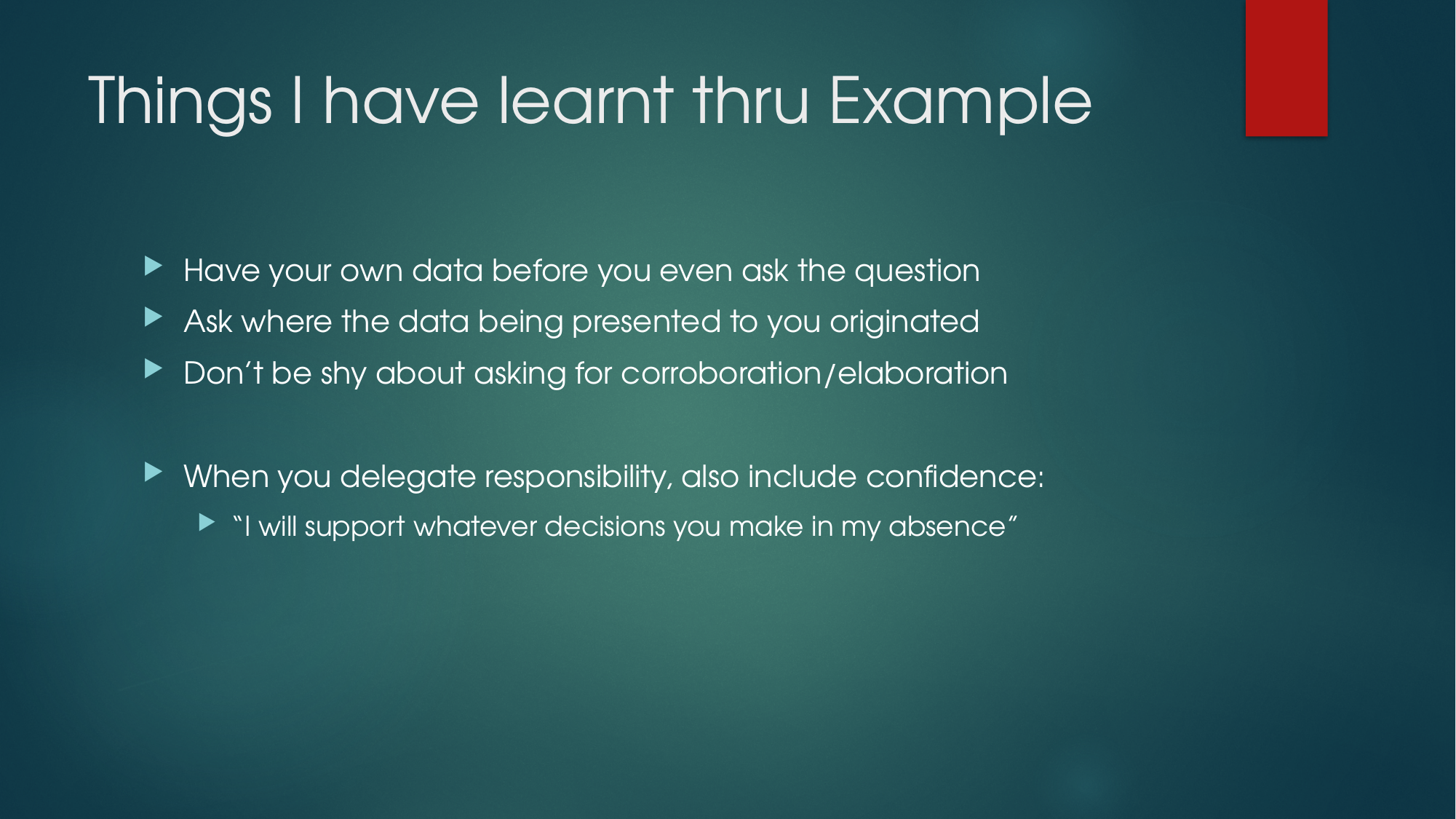

# Things I have learnt thru Example
Have your own data before you even ask the question
Ask where the data being presented to you originated
Don’t be shy about asking for corroboration/elaboration

When you delegate responsibility, also include confidence:
“I will support whatever decisions you make in my absence”